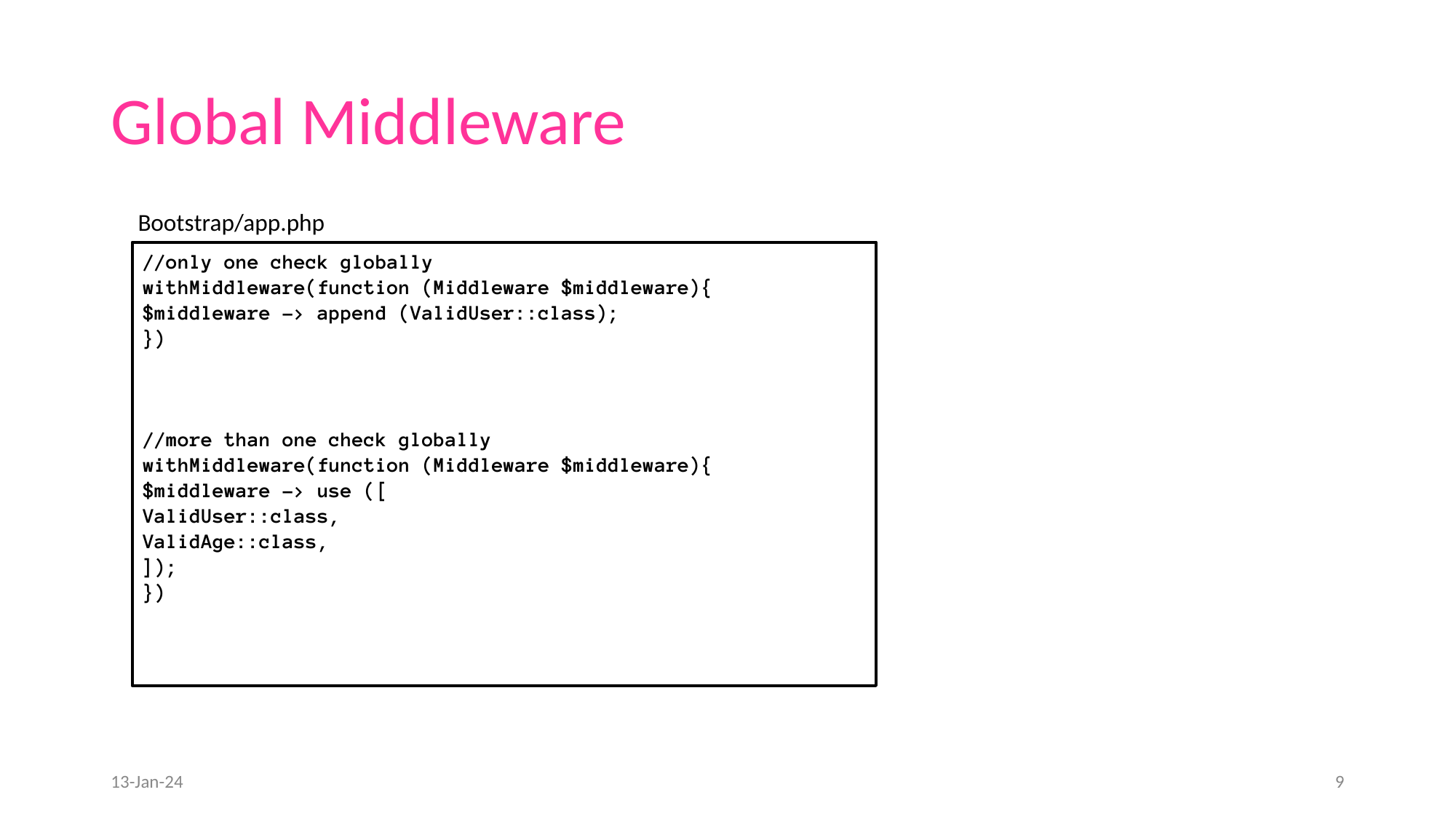

# Global Middleware
Bootstrap/app.php
//only one check globally
withMiddleware(function (Middleware $middleware){
$middleware -> append (ValidUser::class);
})

//more than one check globally
withMiddleware(function (Middleware $middleware){
$middleware -> use ([
ValidUser::class,
ValidAge::class,
]);
})

13-Jan-24
9